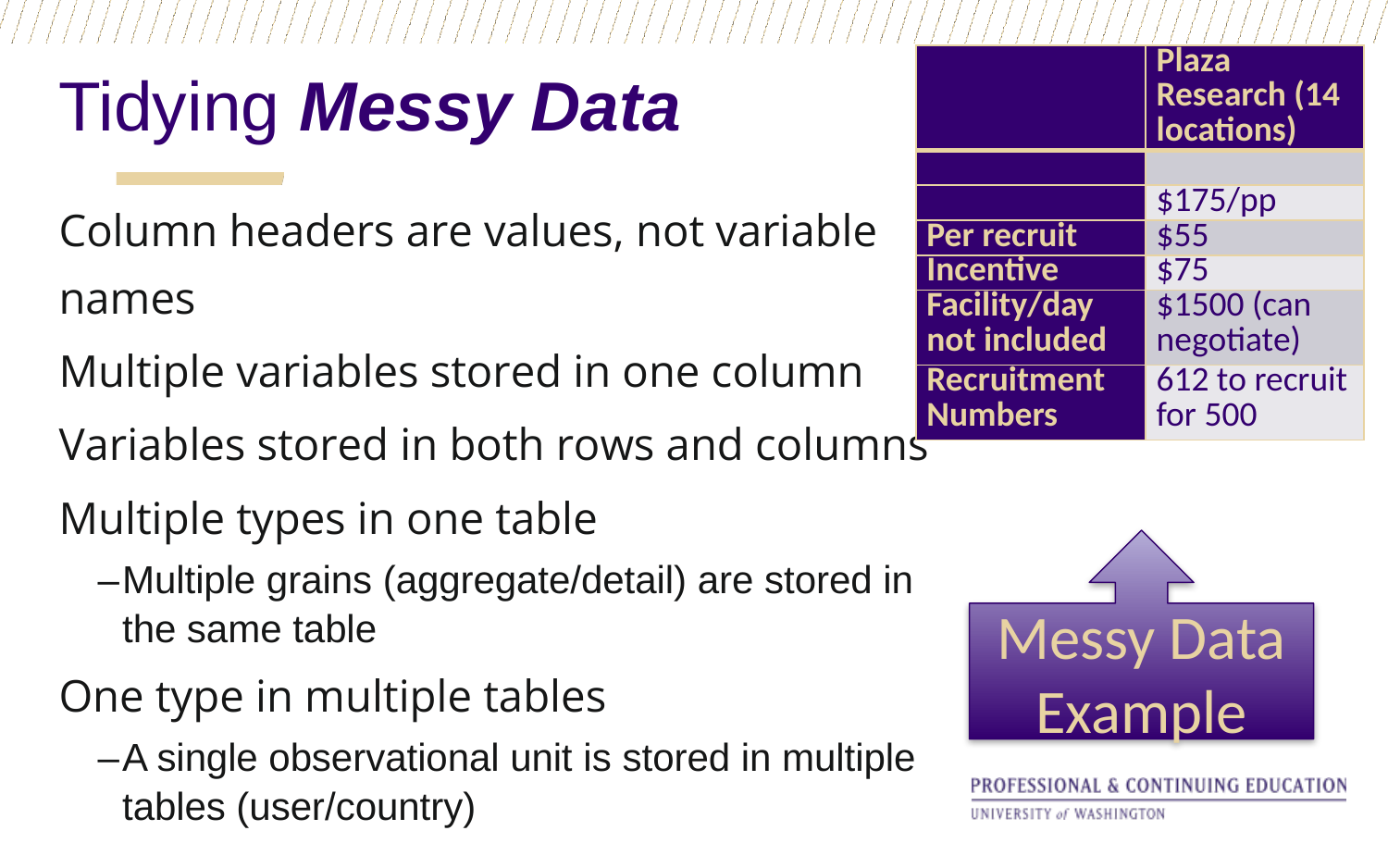

Tidying Messy Data
|  | Plaza Research (14 locations) |
| --- | --- |
|  |  |
|  | $175/pp |
| Per recruit | $55 |
| Incentive | $75 |
| Facility/day not included | $1500 (can negotiate) |
| Recruitment Numbers | 612 to recruit for 500 |
Column headers are values, not variable names
Multiple variables stored in one column
Variables stored in both rows and columns
Multiple types in one table
Multiple grains (aggregate/detail) are stored in the same table
One type in multiple tables
A single observational unit is stored in multiple tables (user/country)
Messy Data Example